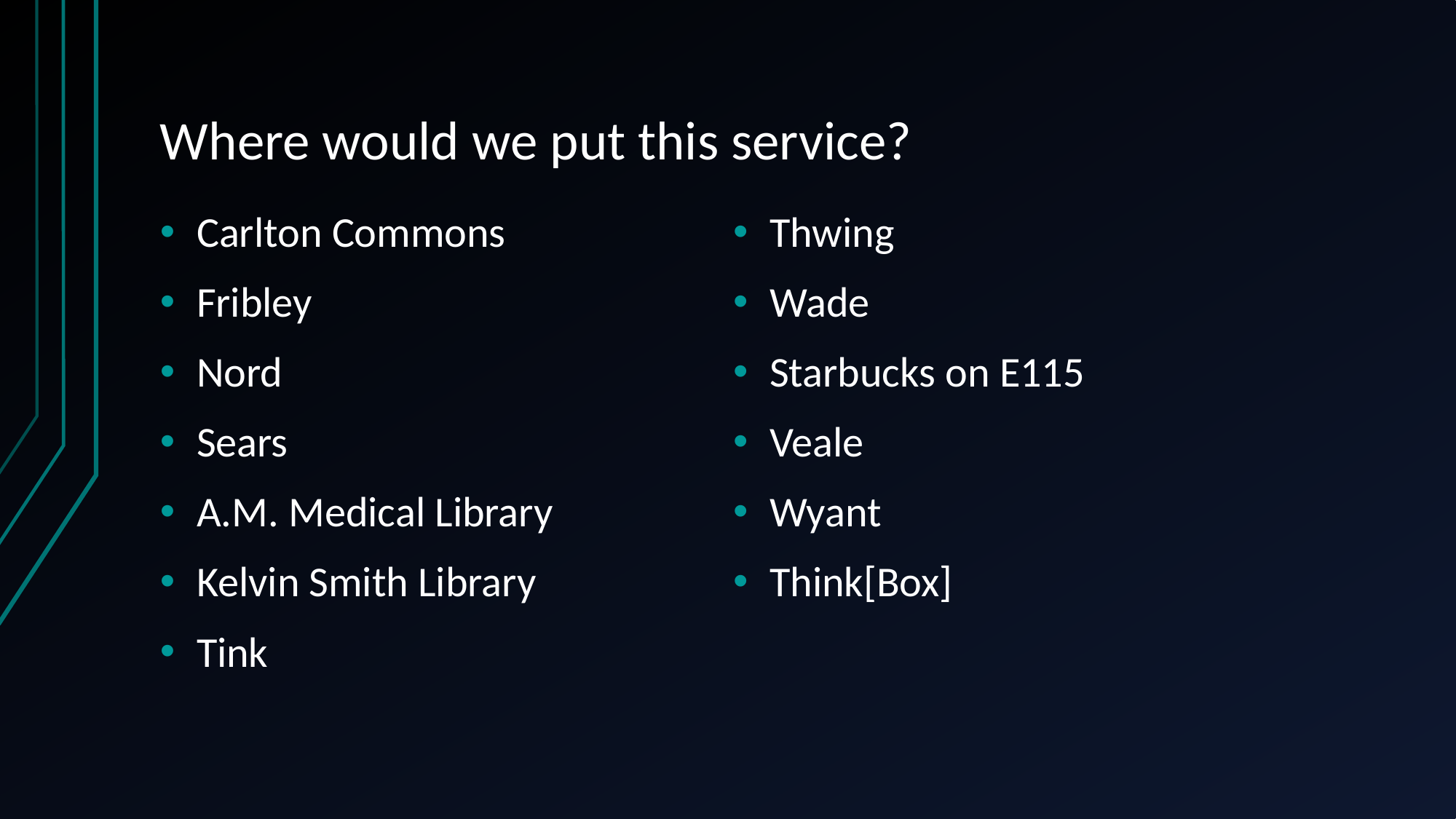

# Where would we put this service?
Carlton Commons
Fribley
Nord
Sears
A.M. Medical Library
Kelvin Smith Library
Tink

Thwing
Wade
Starbucks on E115
Veale
Wyant
Think[Box]